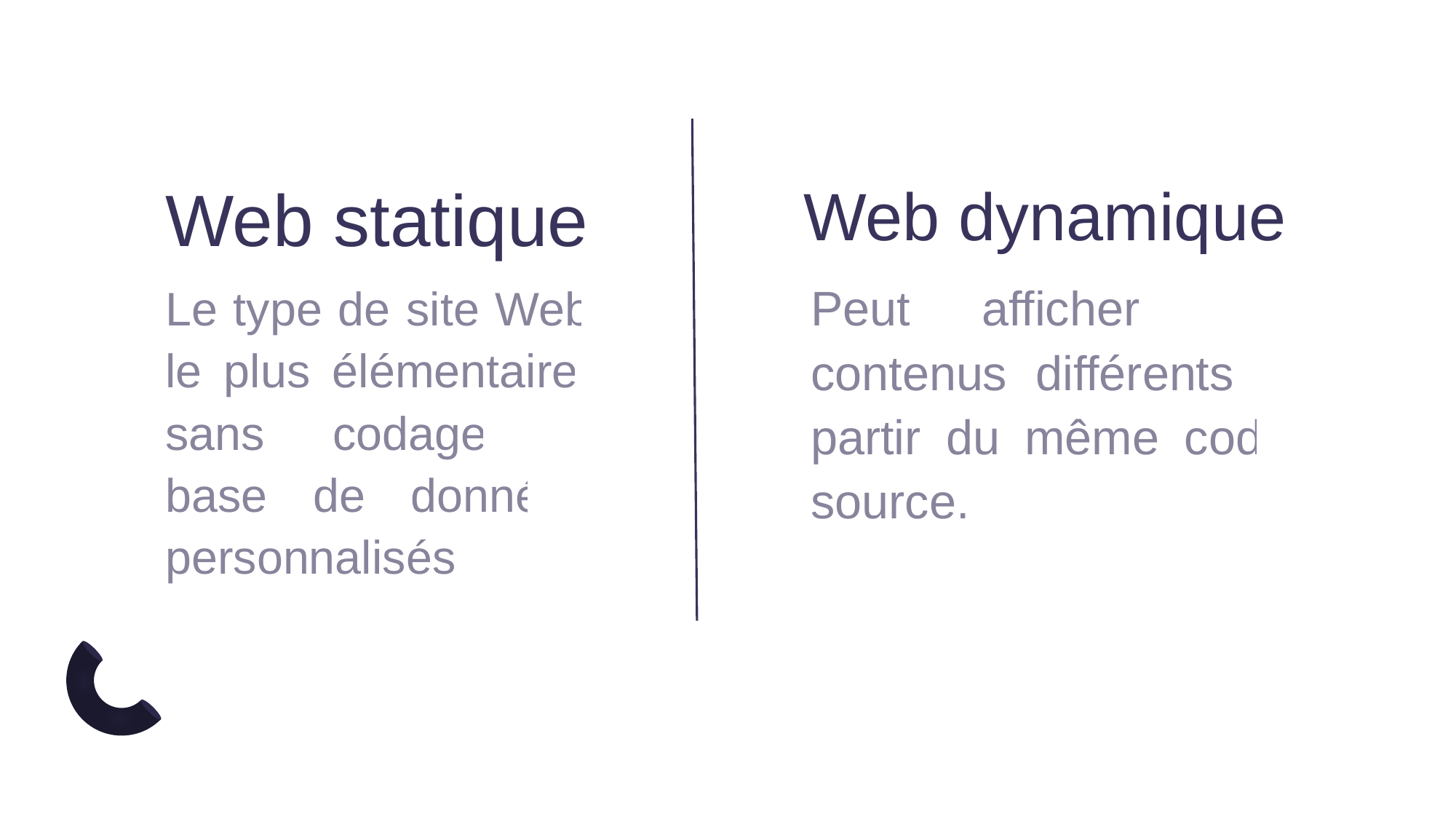

# Web statique
Web dynamique
Peut afficher des contenus différents à partir du même code source.
Le type de site Web le plus élémentaire, sans codage ni base de données personnalisés